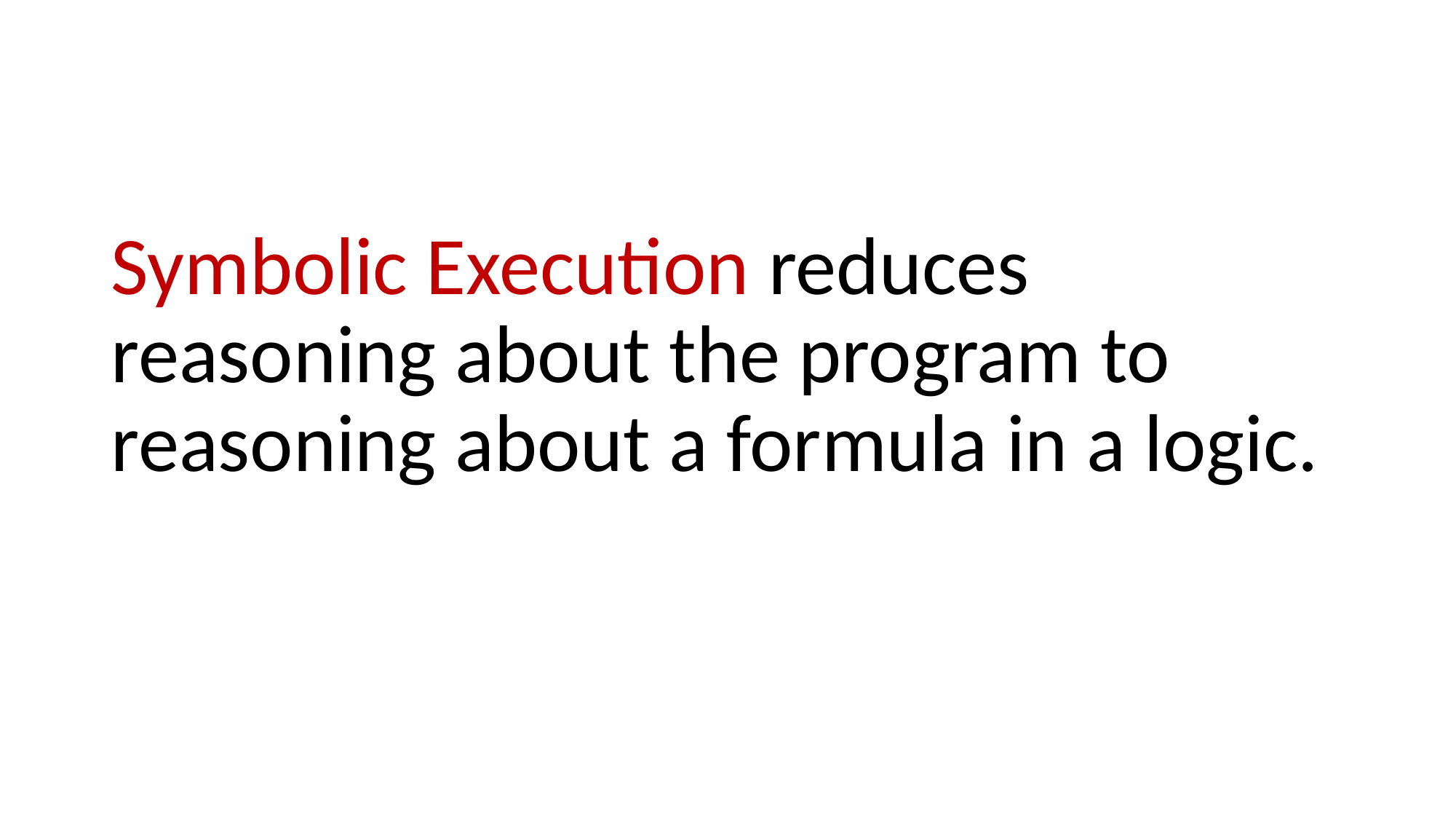

#
Symbolic Execution reduces reasoning about the program to reasoning about a formula in a logic.